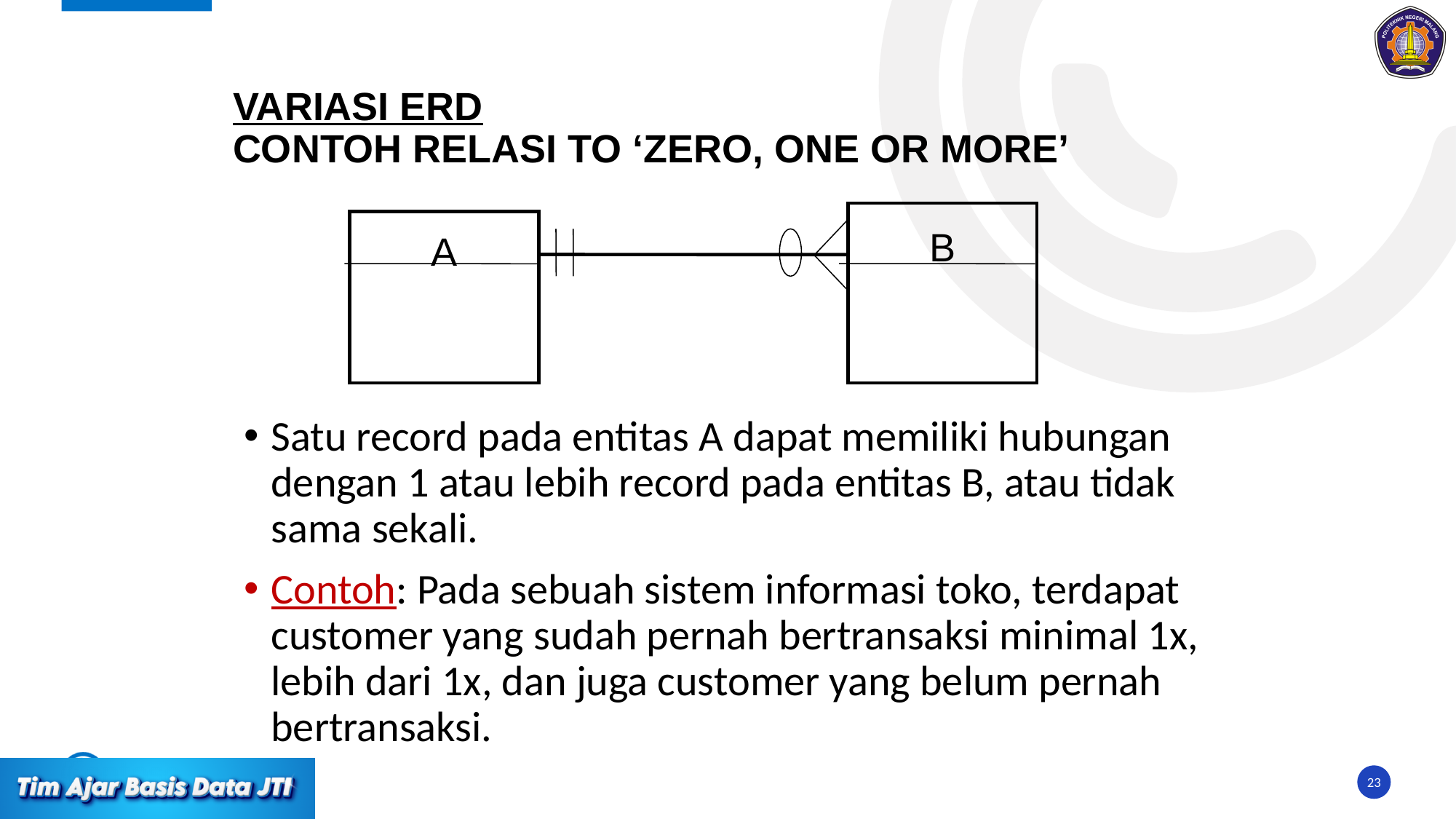

# VARIASI ERD contoh relasi to ‘zero, one or more’
B

A

Satu record pada entitas A dapat memiliki hubungan dengan 1 atau lebih record pada entitas B, atau tidak sama sekali.
Contoh: Pada sebuah sistem informasi toko, terdapat customer yang sudah pernah bertransaksi minimal 1x, lebih dari 1x, dan juga customer yang belum pernah bertransaksi.
23